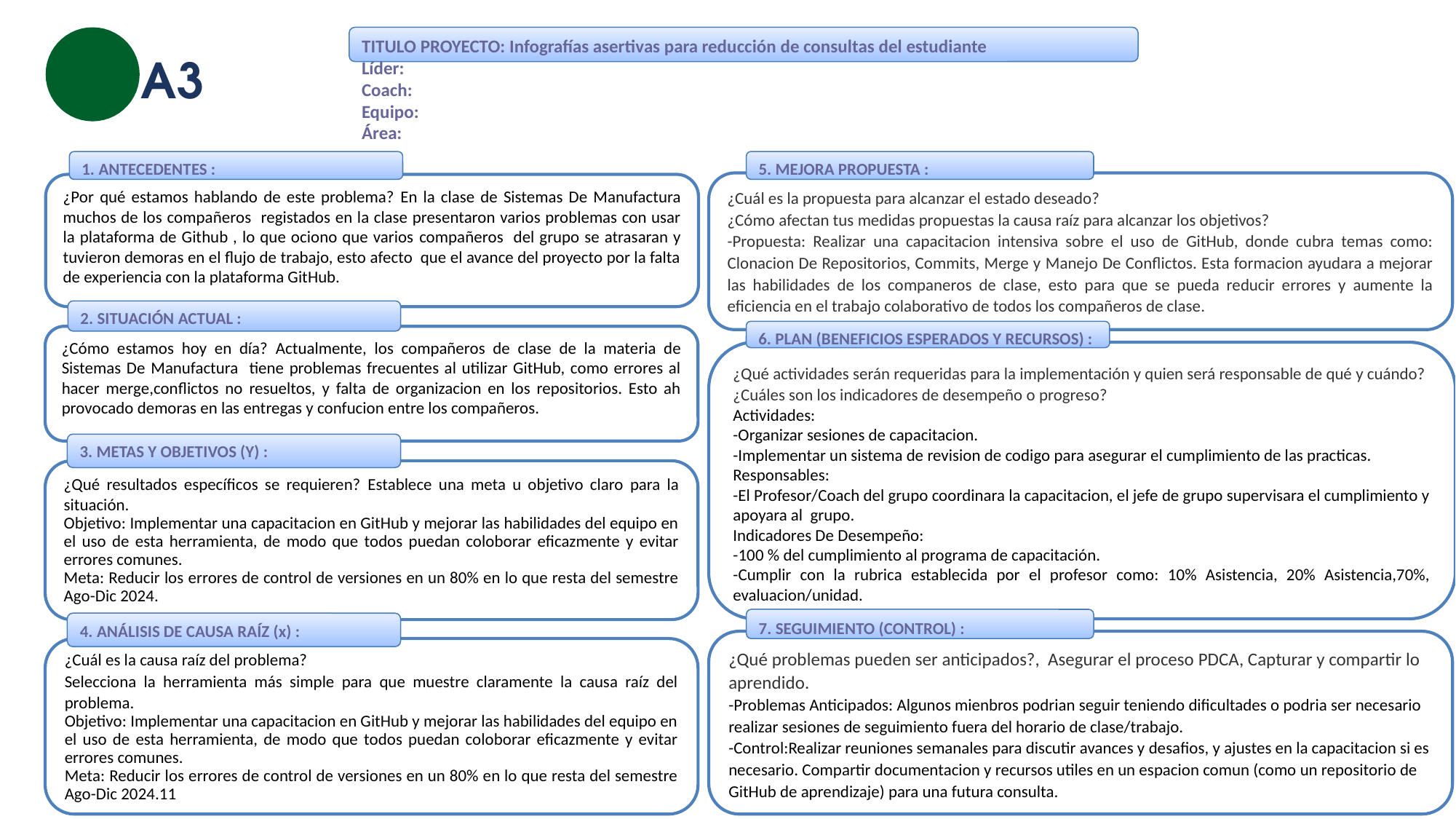

TITULO PROYECTO: Infografías asertivas para reducción de consultas del estudiante
Líder:
Coach:
Equipo:
Área:

5. MEJORA PROPUESTA :

¿Cuál es la propuesta para alcanzar el estado deseado?
¿Cómo afectan tus medidas propuestas la causa raíz para alcanzar los objetivos?
-Propuesta: Realizar una capacitacion intensiva sobre el uso de GitHub, donde cubra temas como: Clonacion De Repositorios, Commits, Merge y Manejo De Conflictos. Esta formacion ayudara a mejorar las habilidades de los companeros de clase, esto para que se pueda reducir errores y aumente la eficiencia en el trabajo colaborativo de todos los compañeros de clase.

1. ANTECEDENTES :

¿Por qué estamos hablando de este problema? En la clase de Sistemas De Manufactura muchos de los compañeros  registados en la clase presentaron varios problemas con usar la plataforma de Github , lo que ociono que varios compañeros  del grupo se atrasaran y tuvieron demoras en el flujo de trabajo, esto afecto  que el avance del proyecto por la falta de experiencia con la plataforma GitHub.

2. SITUACIÓN ACTUAL :

¿Cómo estamos hoy en día? Actualmente, los compañeros de clase de la materia de Sistemas De Manufactura  tiene problemas frecuentes al utilizar GitHub, como errores al hacer merge,conflictos no resueltos, y falta de organizacion en los repositorios. Esto ah provocado demoras en las entregas y confucion entre los compañeros.

6. PLAN (BENEFICIOS ESPERADOS Y RECURSOS) :

¿Qué actividades serán requeridas para la implementación y quien será responsable de qué y cuándo? ¿Cuáles son los indicadores de desempeño o progreso?
Actividades:
-Organizar sesiones de capacitacion.
-Implementar un sistema de revision de codigo para asegurar el cumplimiento de las practicas.
Responsables:
-El Profesor/Coach del grupo coordinara la capacitacion, el jefe de grupo supervisara el cumplimiento y apoyara al  grupo.
Indicadores De Desempeño:
-100 % del cumplimiento al programa de capacitación.
-Cumplir con la rubrica establecida por el profesor como: 10% Asistencia, 20% Asistencia,70%, evaluacion/unidad.

3. METAS Y OBJETIVOS (Y) :

¿Qué resultados específicos se requieren? Establece una meta u objetivo claro para la situación.
Objetivo: Implementar una capacitacion en GitHub y mejorar las habilidades del equipo en el uso de esta herramienta, de modo que todos puedan coloborar eficazmente y evitar errores comunes.
Meta: Reducir los errores de control de versiones en un 80% en lo que resta del semestre Ago-Dic 2024.

7. SEGUIMIENTO (CONTROL) :

¿Qué problemas pueden ser anticipados?,  Asegurar el proceso PDCA, Capturar y compartir lo aprendido.
-Problemas Anticipados: Algunos mienbros podrian seguir teniendo dificultades o podria ser necesario realizar sesiones de seguimiento fuera del horario de clase/trabajo.
-Control:Realizar reuniones semanales para discutir avances y desafios, y ajustes en la capacitacion si es necesario. Compartir documentacion y recursos utiles en un espacion comun (como un repositorio de GitHub de aprendizaje) para una futura consulta.

4. ANÁLISIS DE CAUSA RAÍZ (x) :
¿Cuál es la causa raíz del problema?
Selecciona la herramienta más simple para que muestre claramente la causa raíz del problema.
Objetivo: Implementar una capacitacion en GitHub y mejorar las habilidades del equipo en el uso de esta herramienta, de modo que todos puedan coloborar eficazmente y evitar errores comunes.
Meta: Reducir los errores de control de versiones en un 80% en lo que resta del semestre Ago-Dic 2024.11

# A3